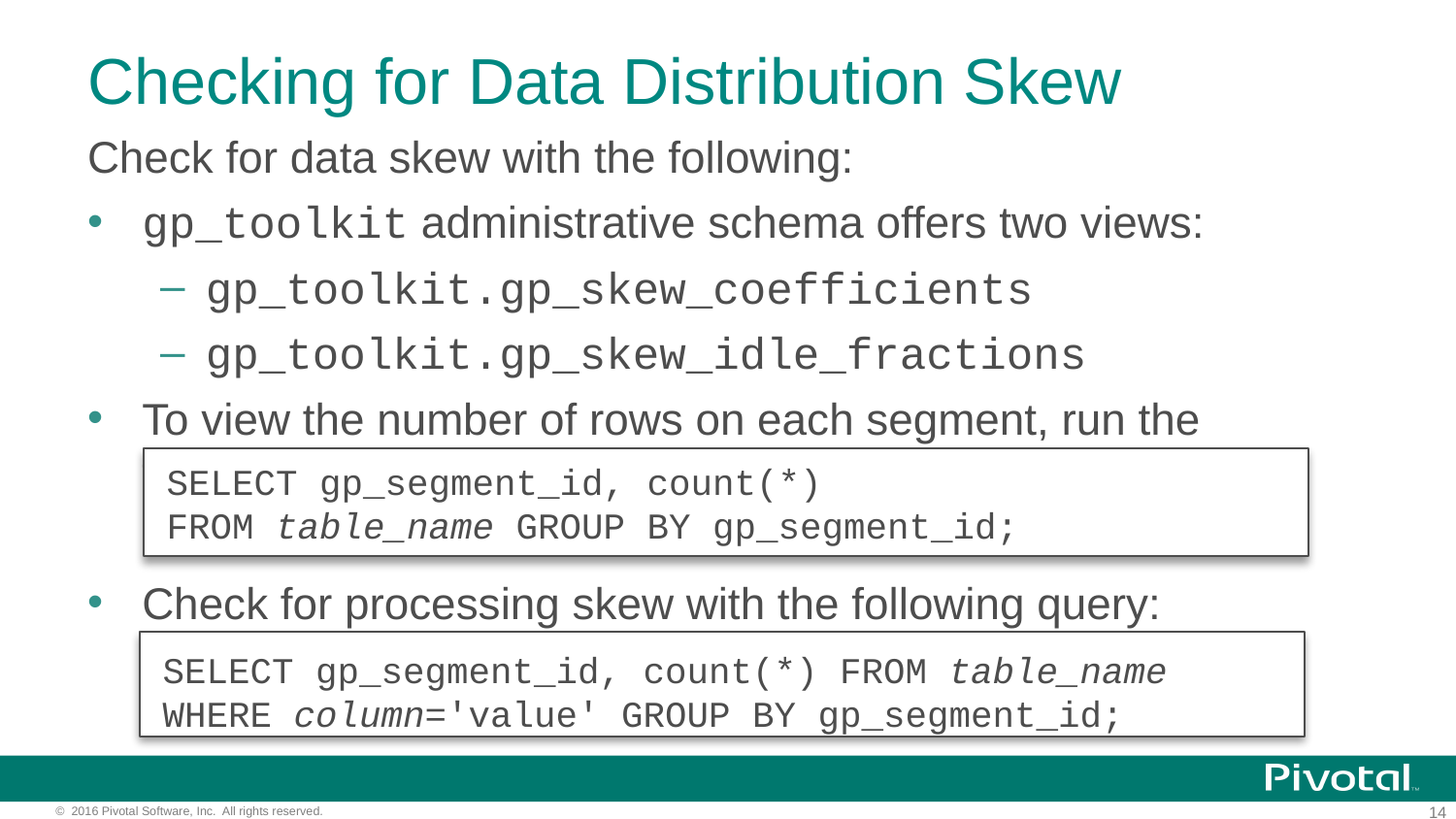

# Checking for Data Distribution Skew
Check for data skew with the following:
gp_toolkit administrative schema offers two views:
gp_toolkit.gp_skew_coefficients
gp_toolkit.gp_skew_idle_fractions
To view the number of rows on each segment, run the following query:

Check for processing skew with the following query:

SELECT gp_segment_id, count(*)
FROM table_name GROUP BY gp_segment_id;

SELECT gp_segment_id, count(*) FROM table_name
WHERE column='value' GROUP BY gp_segment_id;